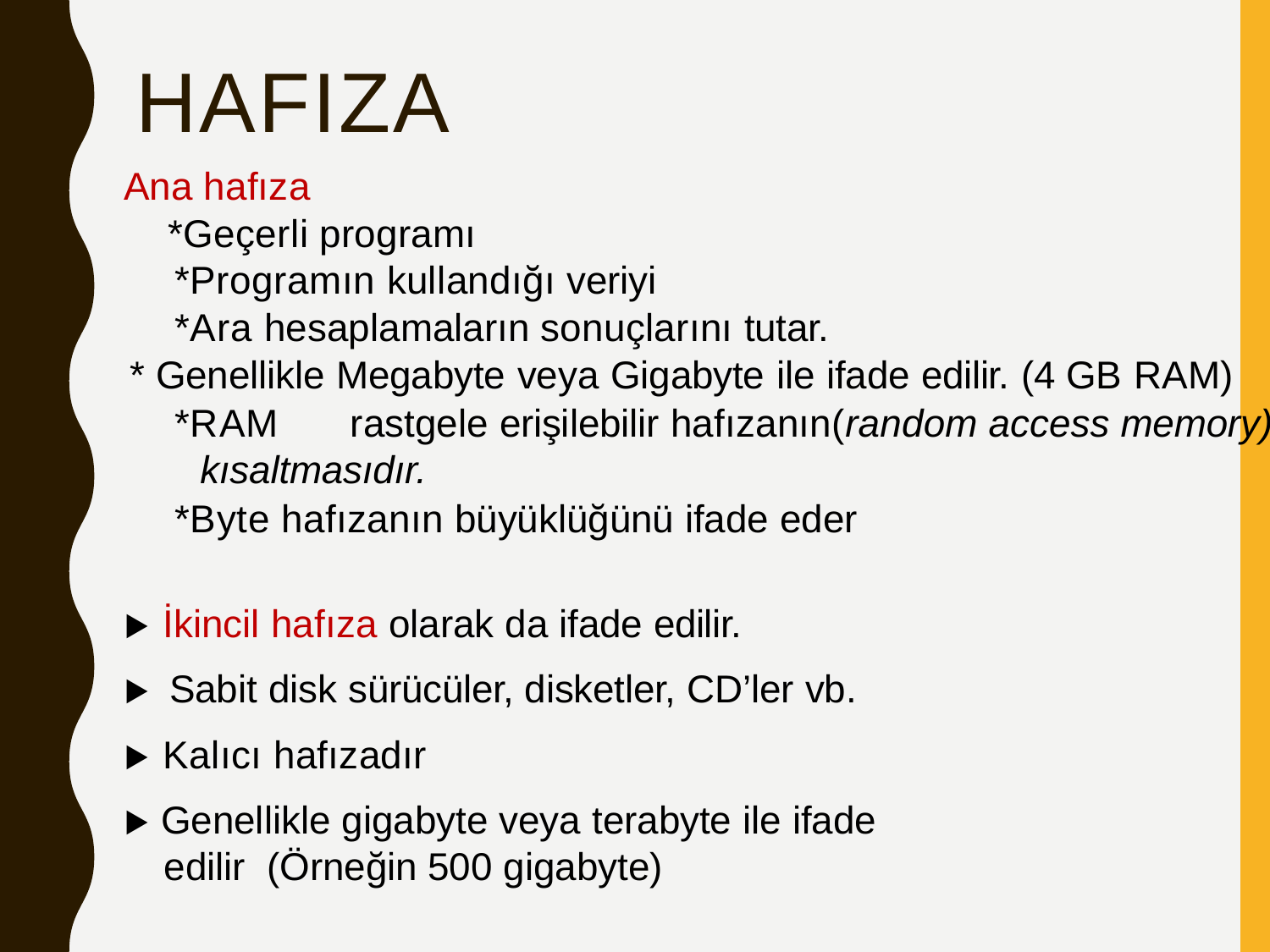

hafıza
Ana hafıza
*Geçerli programı
*Programın kullandığı veriyi
*Ara hesaplamaların sonuçlarını tutar.
* Genellikle Megabyte veya Gigabyte ile ifade edilir. (4 GB RAM)
*RAM	rastgele erişilebilir hafızanın(random access memory)
kısaltmasıdır.
*Byte hafızanın büyüklüğünü ifade eder

⯈ İkincil hafıza olarak da ifade edilir.
⯈  Sabit disk sürücüler, disketler, CD’ler vb.
⯈ Kalıcı hafızadır
⯈ Genellikle gigabyte veya terabyte ile ifade edilir  (Örneğin 500 gigabyte)